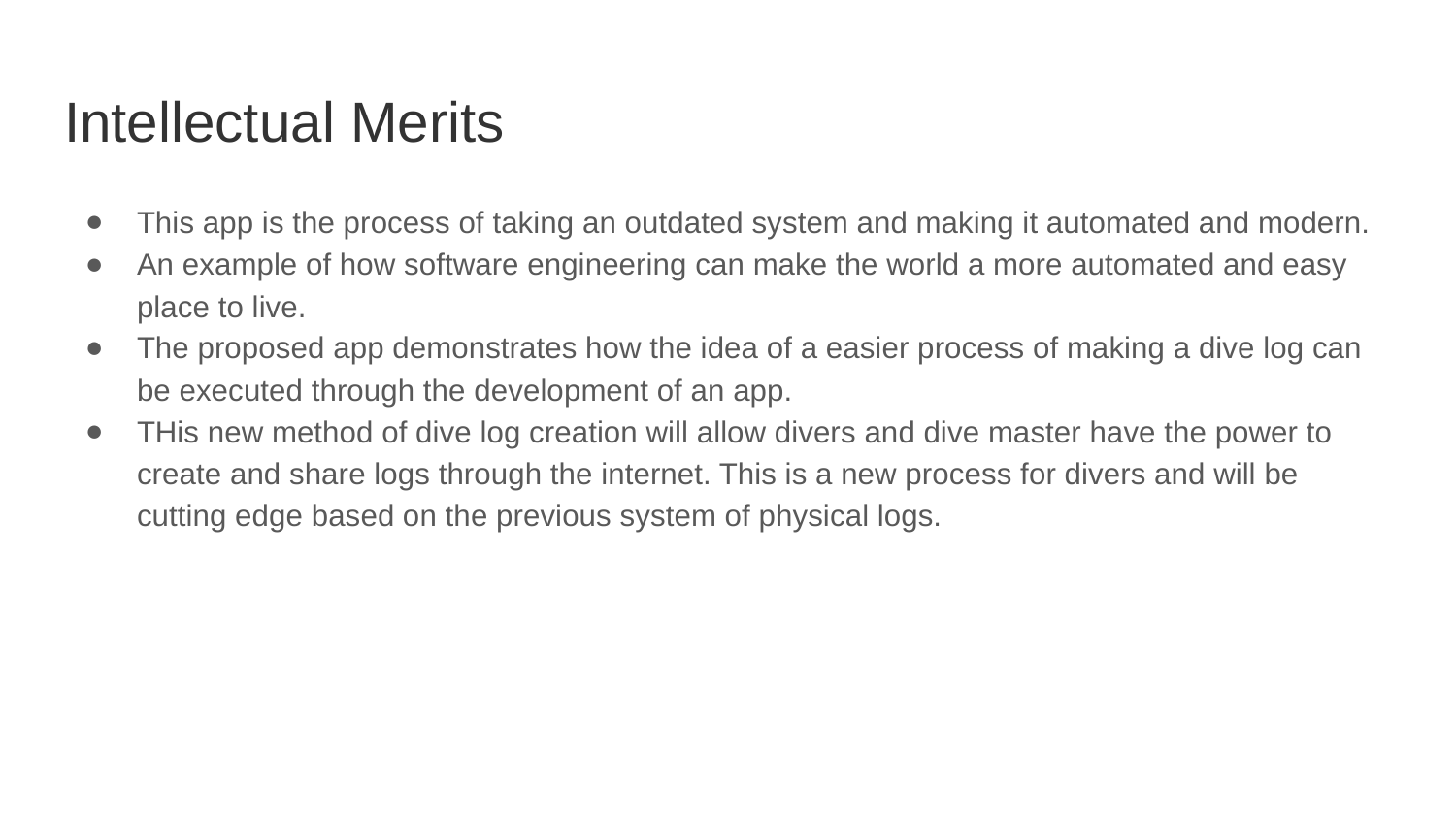

# Intellectual Merits
This app is the process of taking an outdated system and making it automated and modern.
An example of how software engineering can make the world a more automated and easy place to live.
The proposed app demonstrates how the idea of a easier process of making a dive log can be executed through the development of an app.
THis new method of dive log creation will allow divers and dive master have the power to create and share logs through the internet. This is a new process for divers and will be cutting edge based on the previous system of physical logs.